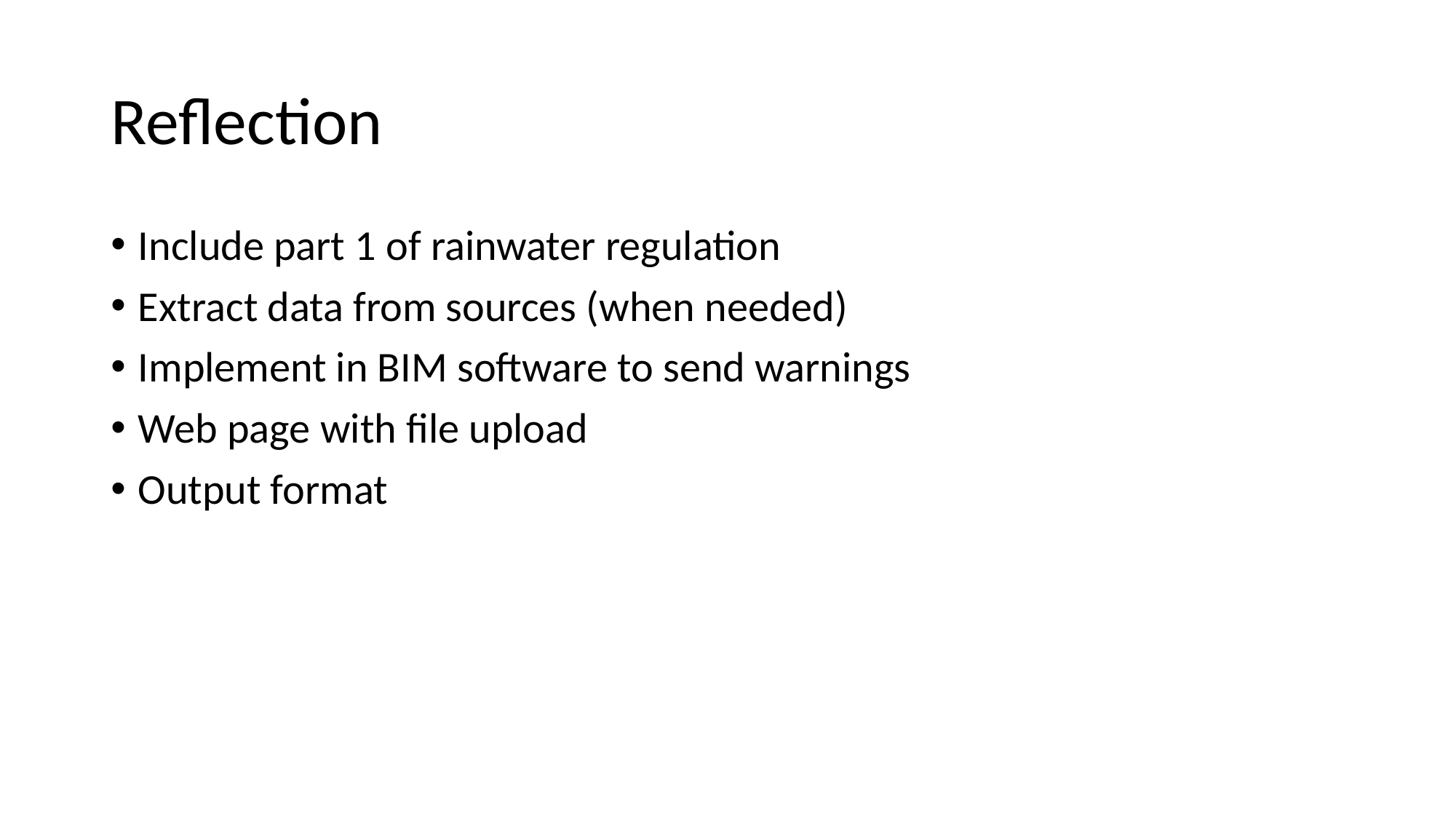

# Reflection
Include part 1 of rainwater regulation
Extract data from sources (when needed)
Implement in BIM software to send warnings
Web page with file upload
Output format